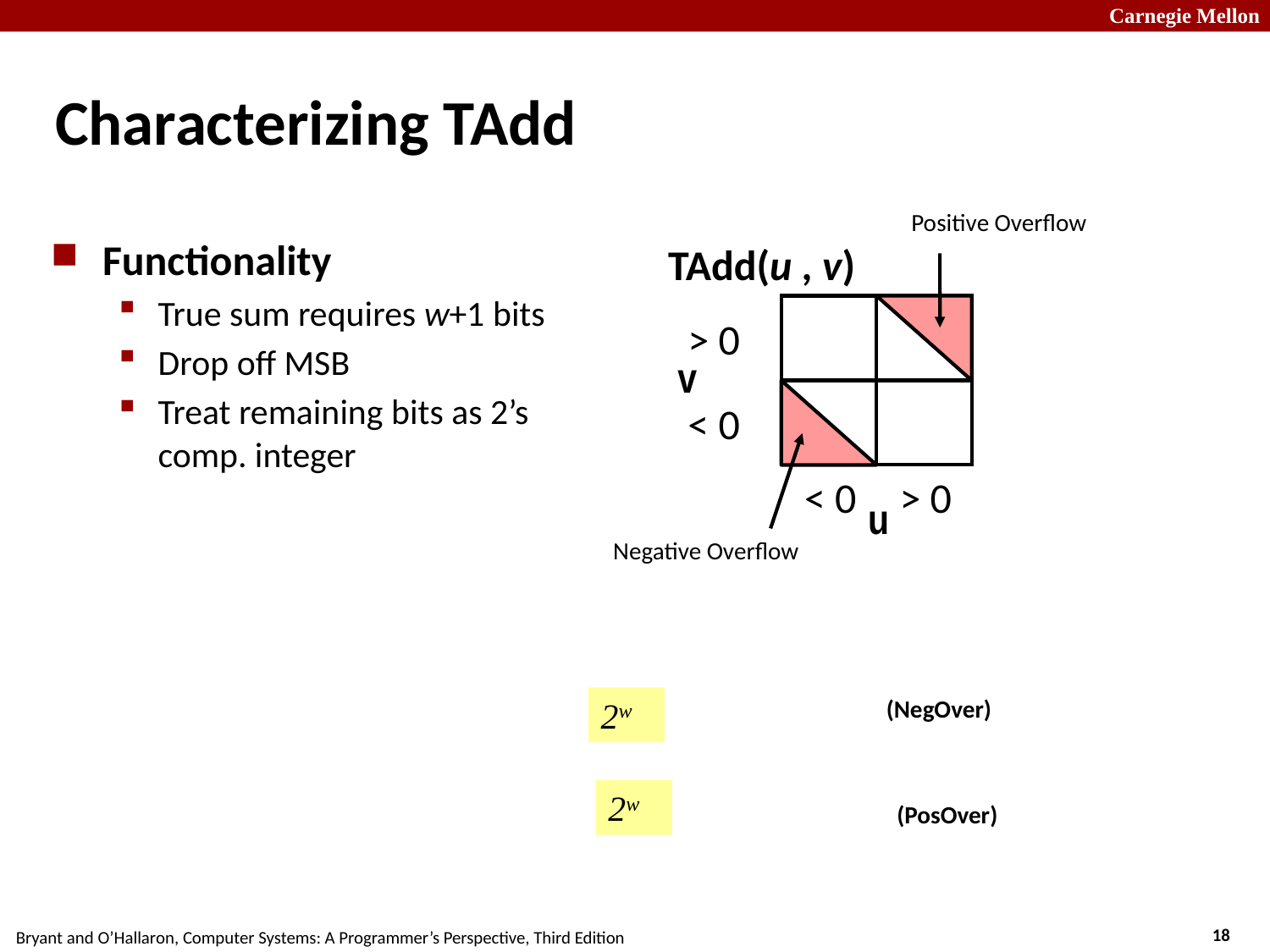

# Characterizing TAdd
Positive Overflow
TAdd(u , v)

> 0
v

< 0

< 0
> 0
u
Negative Overflow
Functionality
True sum requires w+1 bits
Drop off MSB
Treat remaining bits as 2’s comp. integer
(NegOver)
2w
2w
(PosOver)